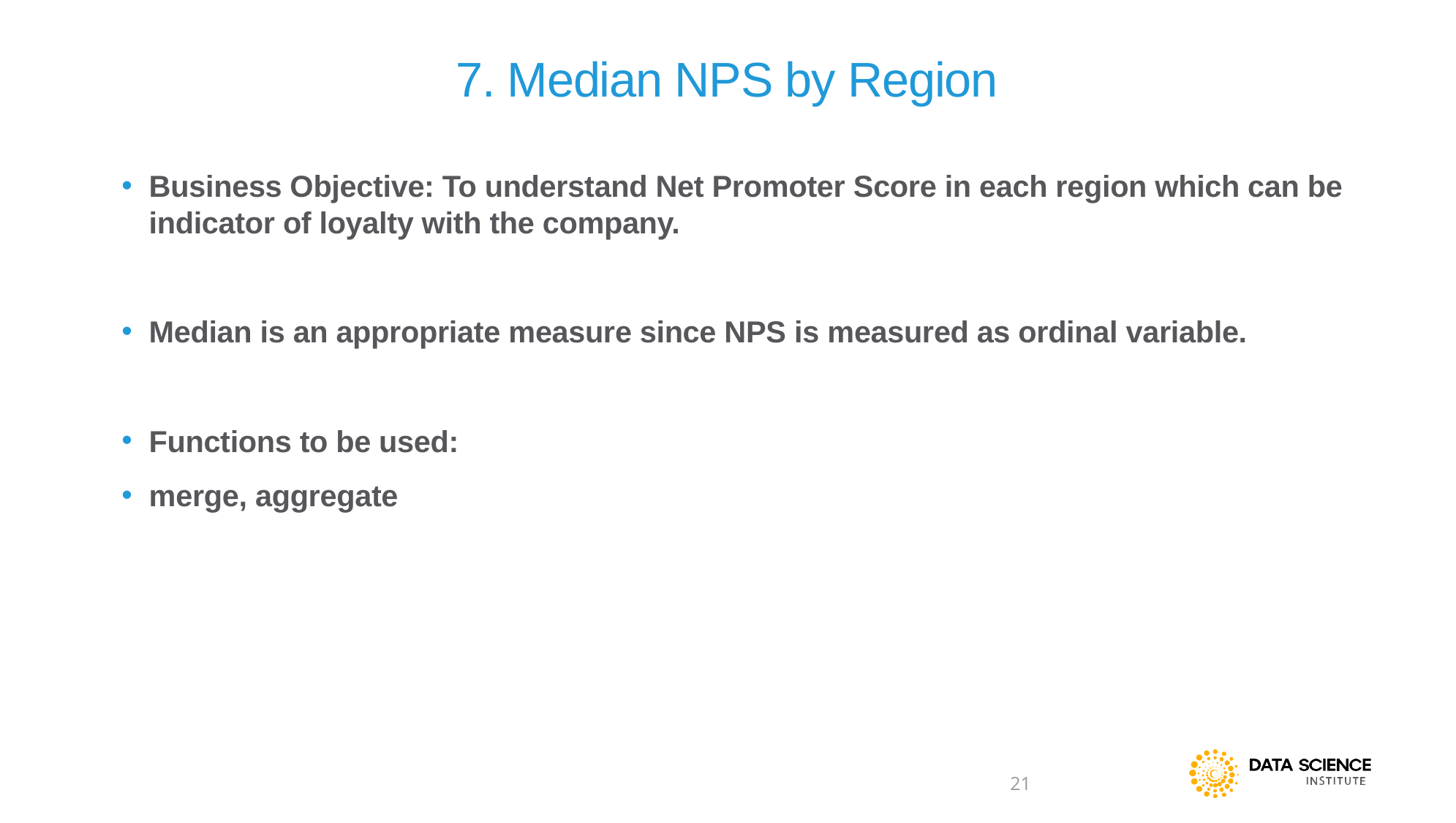

# 7. Median NPS by Region
Business Objective: To understand Net Promoter Score in each region which can be indicator of loyalty with the company.

Median is an appropriate measure since NPS is measured as ordinal variable.

Functions to be used:
merge, aggregate

21